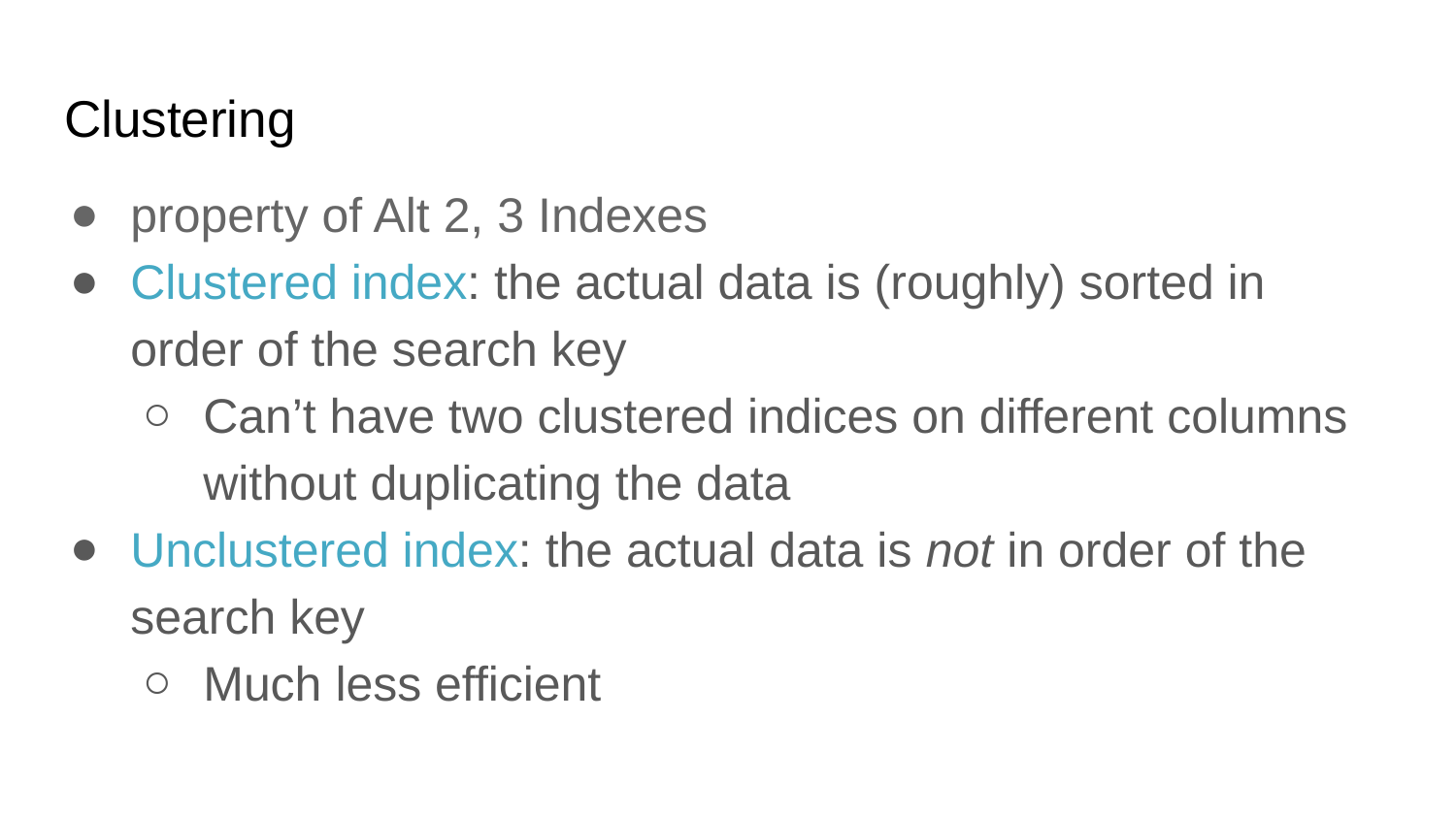

# Clustering
property of Alt 2, 3 Indexes
Clustered index: the actual data is (roughly) sorted in order of the search key
Can’t have two clustered indices on different columns without duplicating the data
Unclustered index: the actual data is not in order of the search key
Much less efficient